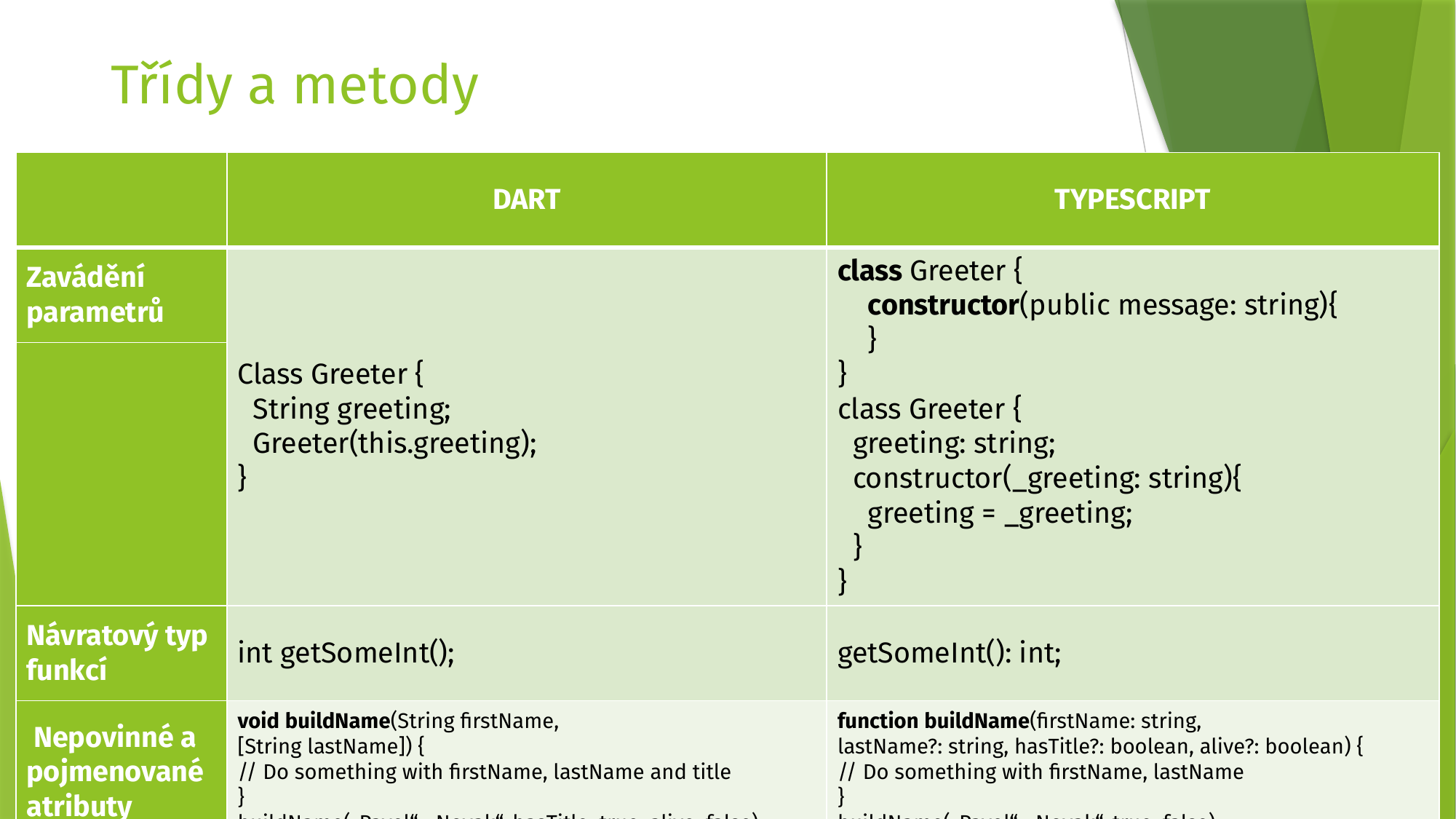

# Třídy a metody
|  | DART | TYPESCRIPT |
| --- | --- | --- |
| Zavádění parametrů | Class Greeter { String greeting; Greeter(this.greeting); } | class Greeter { constructor(public message: string){ } } class Greeter { greeting: string; constructor(\_greeting: string){ greeting = \_greeting; } } |
|  |  |  |
| Návratový typ funkcí | int getSomeInt(); | getSomeInt(): int; |
| Nepovinné a pojmenované atributy | void buildName(String firstName, [String lastName]) { // Do something with firstName, lastName and title } buildName(„Pavel“, „Novak“, hasTitle: true, alive: false) | function buildName(firstName: string, lastName?: string, hasTitle?: boolean, alive?: boolean) { // Do something with firstName, lastName } buildName(„Pavel“, „Novak“, true, false); |
| Kontrola datového typu | if (padding is int) if (nextPoint is FoodPoint) | if (typeof padding === "number") if (nextPoint instanceof FoodPoint) |